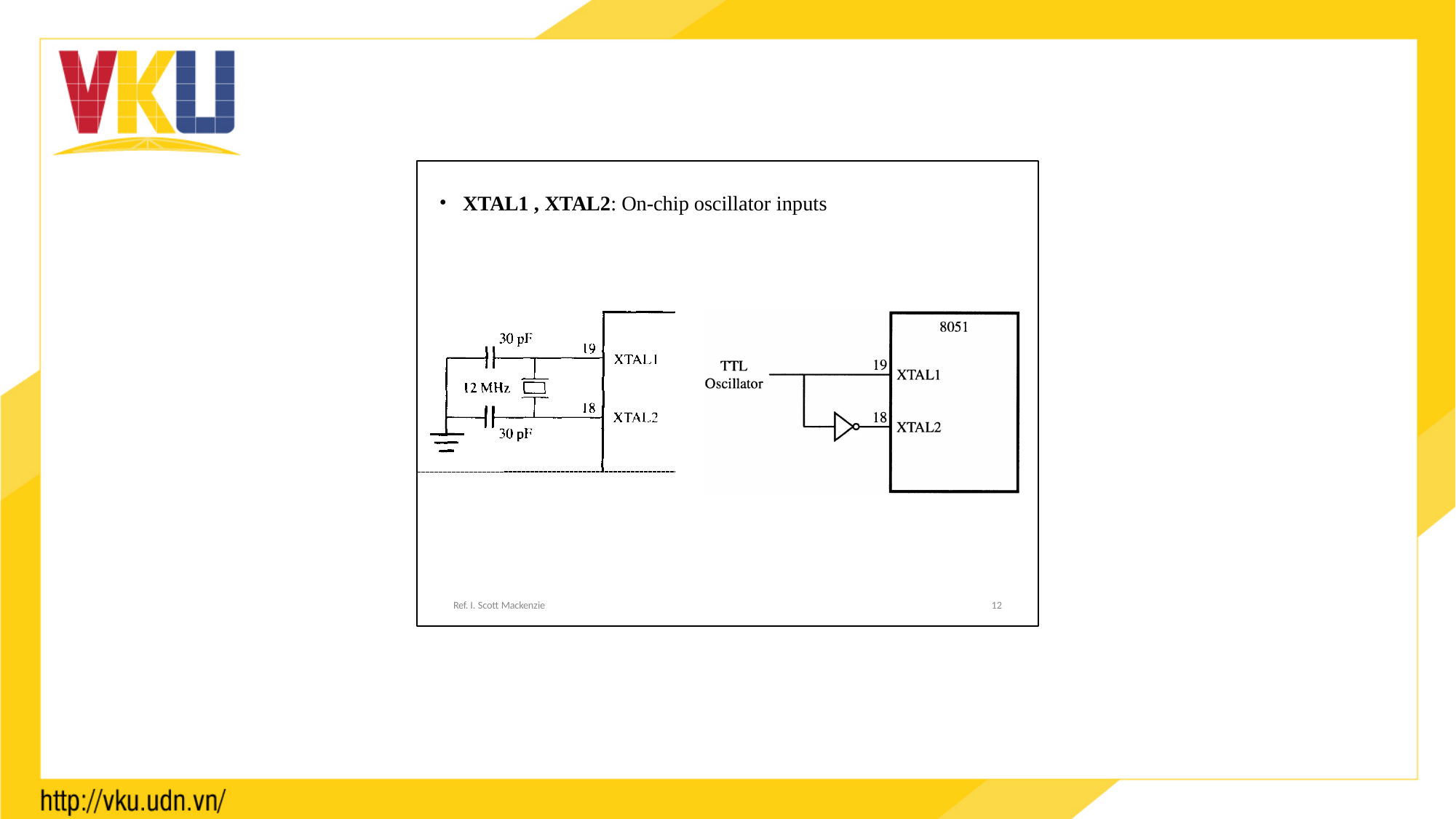

XTAL1 , XTAL2: On-chip oscillator inputs

Ref. I. Scott Mackenzie
12